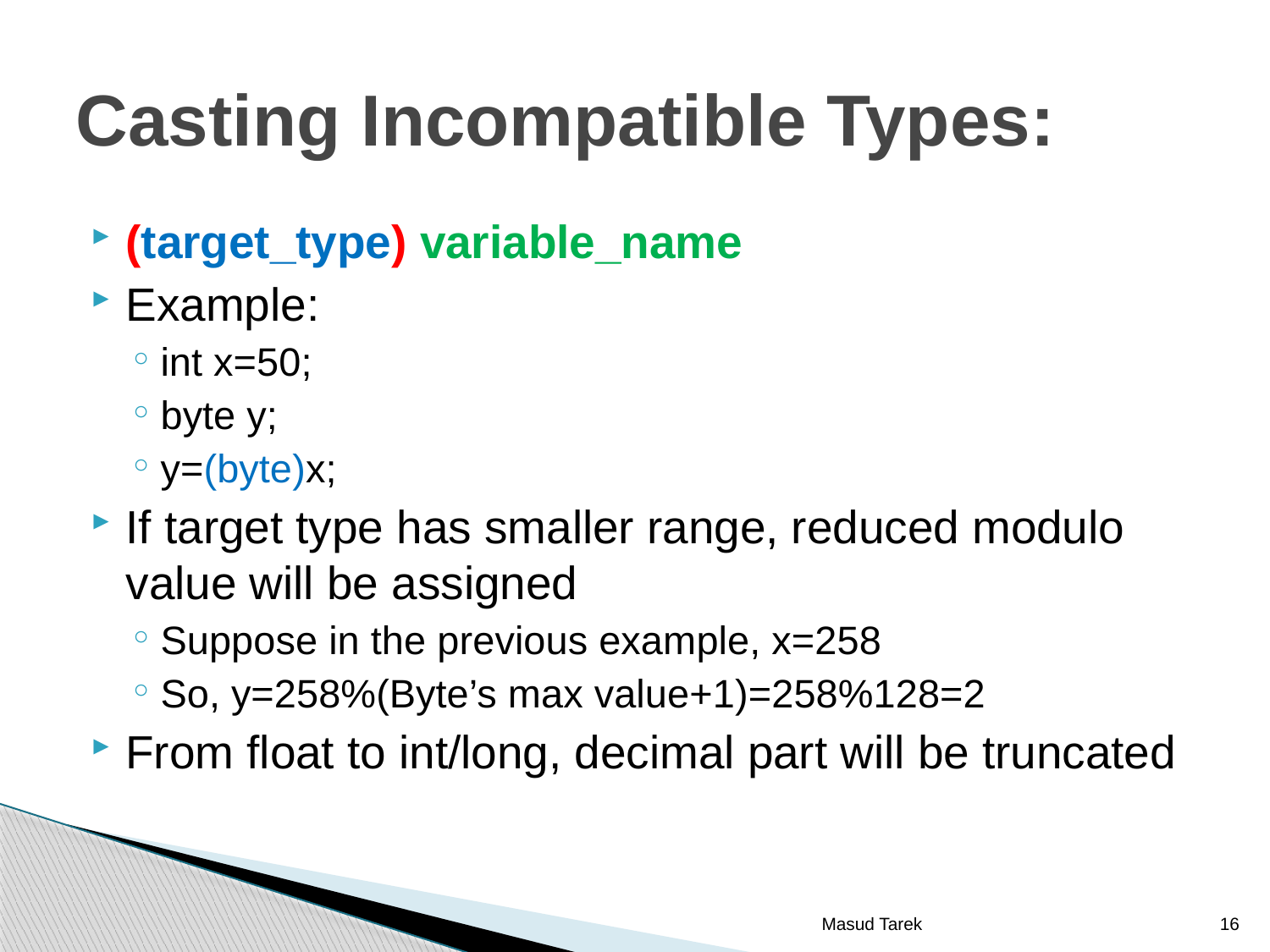

# Casting Incompatible Types:
(target_type) variable_name
Example:
int x=50;
byte y;
y=(byte)x;
If target type has smaller range, reduced modulo value will be assigned
Suppose in the previous example, x=258
So, y=258%(Byte’s max value+1)=258%128=2
From float to int/long, decimal part will be truncated
Masud Tarek
16